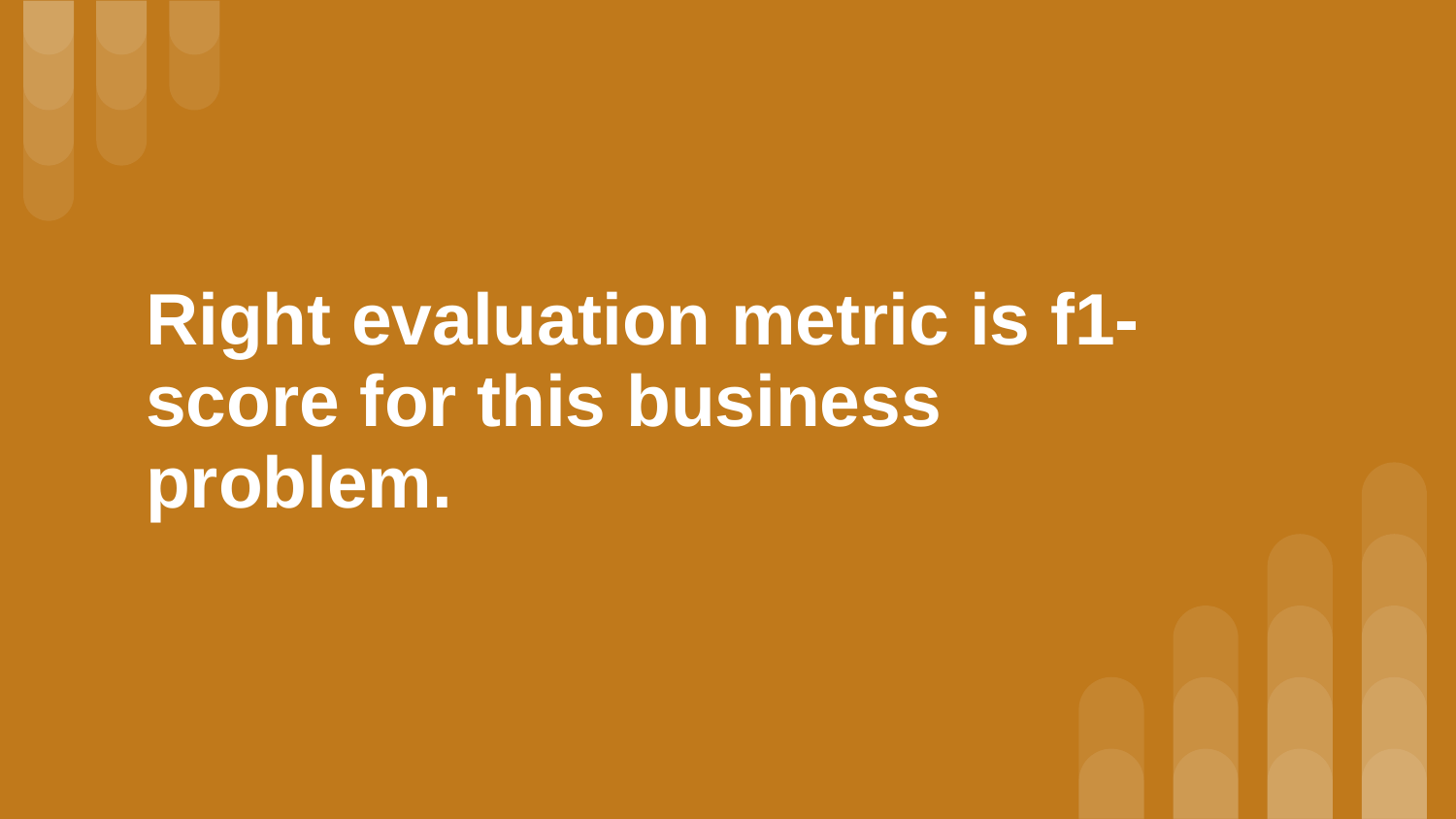

# Right evaluation metric is f1-score for this business problem.